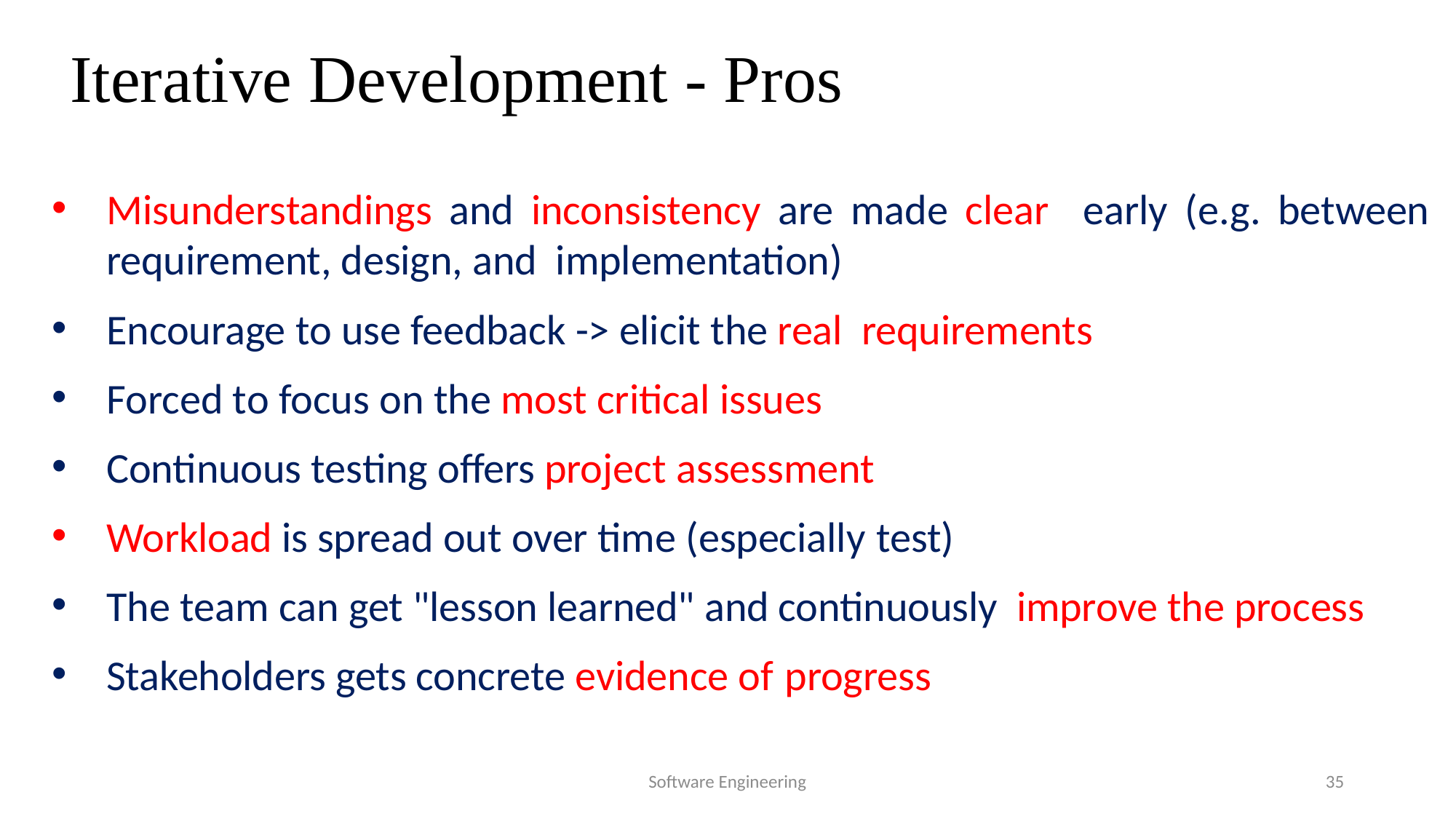

# Iterative Development - Pros
Misunderstandings and inconsistency are made clear  early (e.g. between requirement, design, and  implementation)
Encourage to use feedback -> elicit the real  requirements
Forced to focus on the most critical issues
Continuous testing offers project assessment
Workload is spread out over time (especially test)
The team can get "lesson learned" and continuously  improve the process
Stakeholders gets concrete evidence of progress
Software Engineering
35